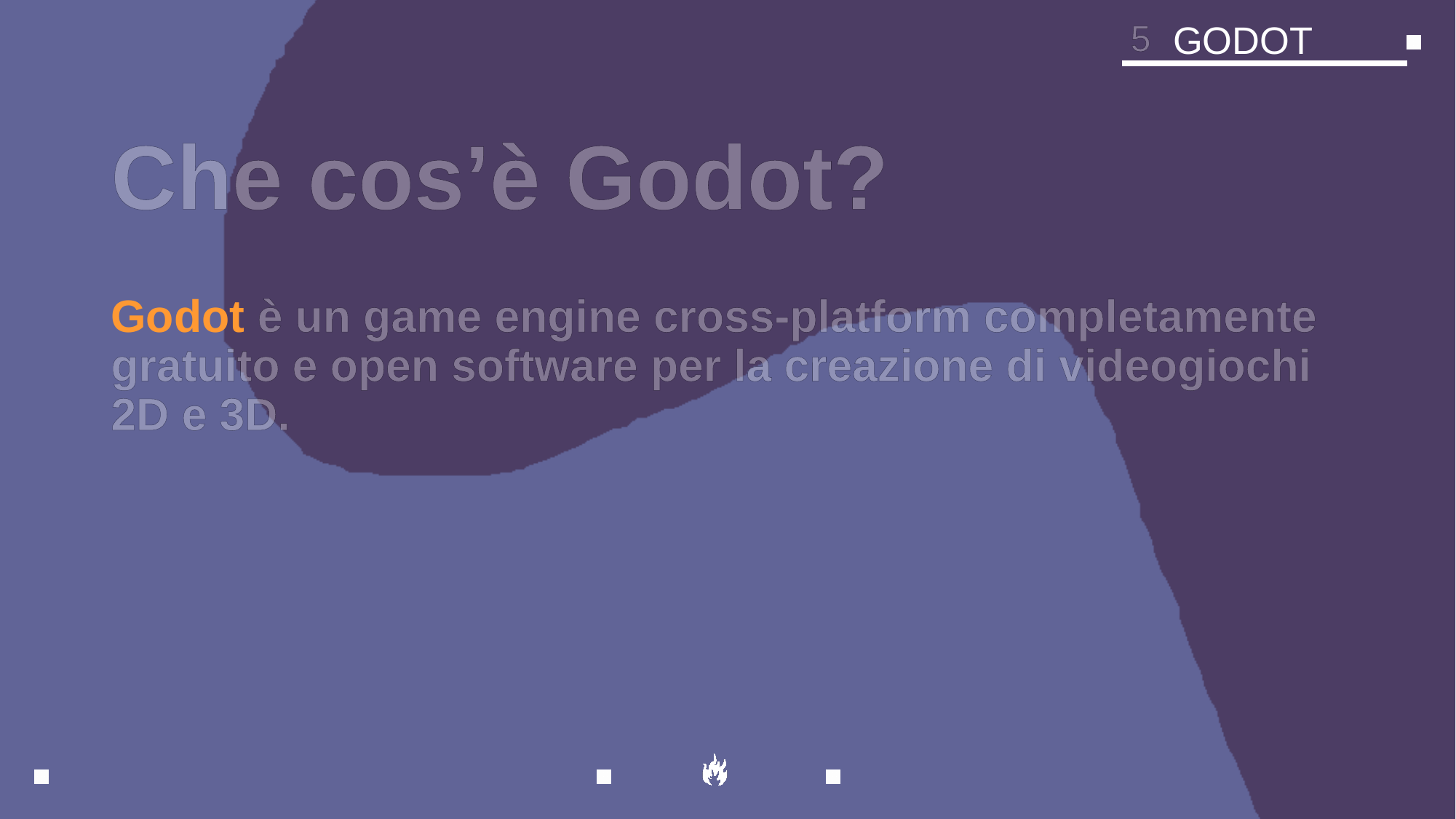

5
GODOT
# Che cos’è Godot?
Godot è un game engine cross-platform completamente gratuito e open software per la creazione di videogiochi 2D e 3D.